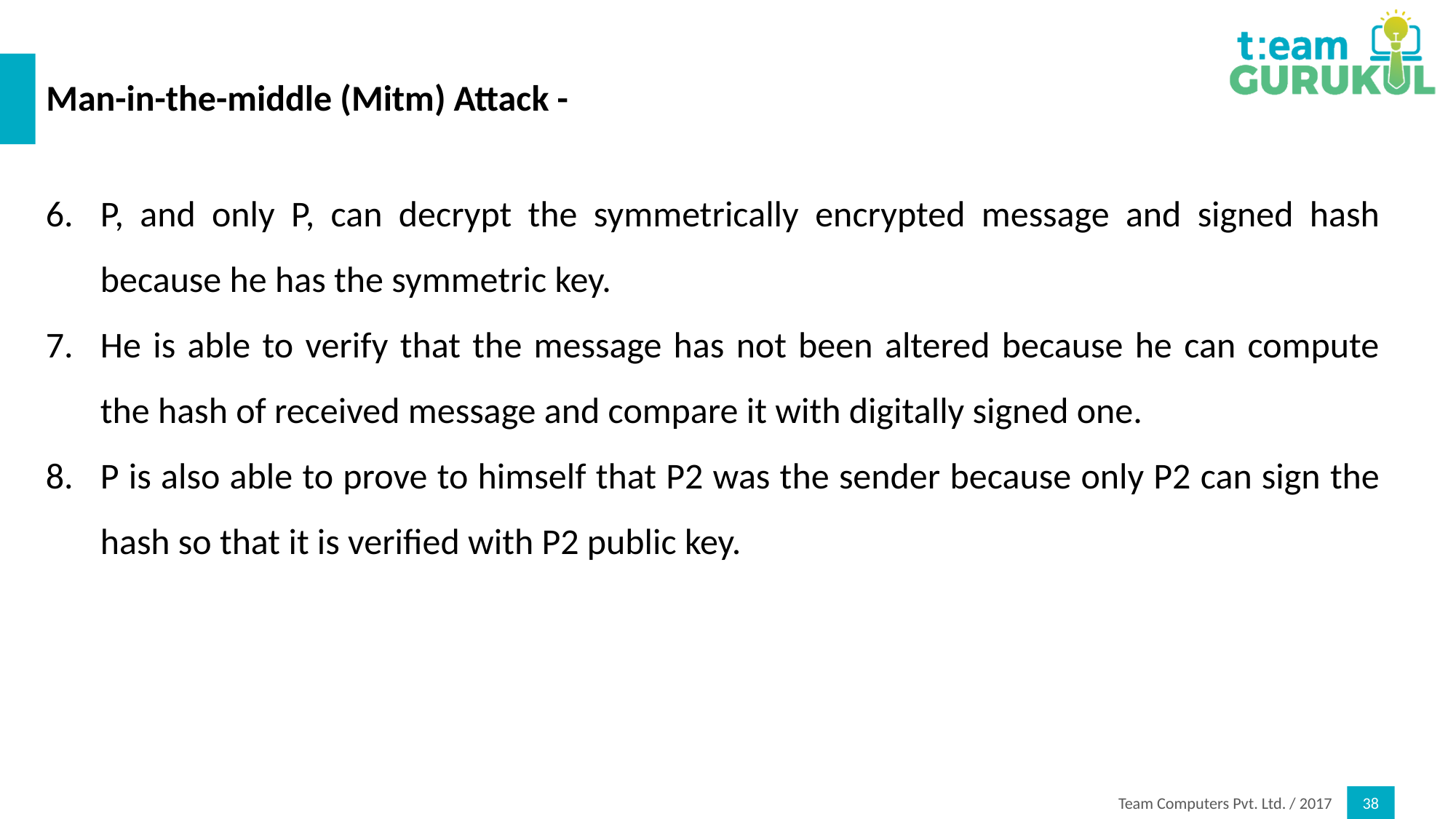

# Man-in-the-middle (Mitm) Attack -
P, and only P, can decrypt the symmetrically encrypted message and signed hash because he has the symmetric key.
He is able to verify that the message has not been altered because he can compute the hash of received message and compare it with digitally signed one.
P is also able to prove to himself that P2 was the sender because only P2 can sign the hash so that it is verified with P2 public key.